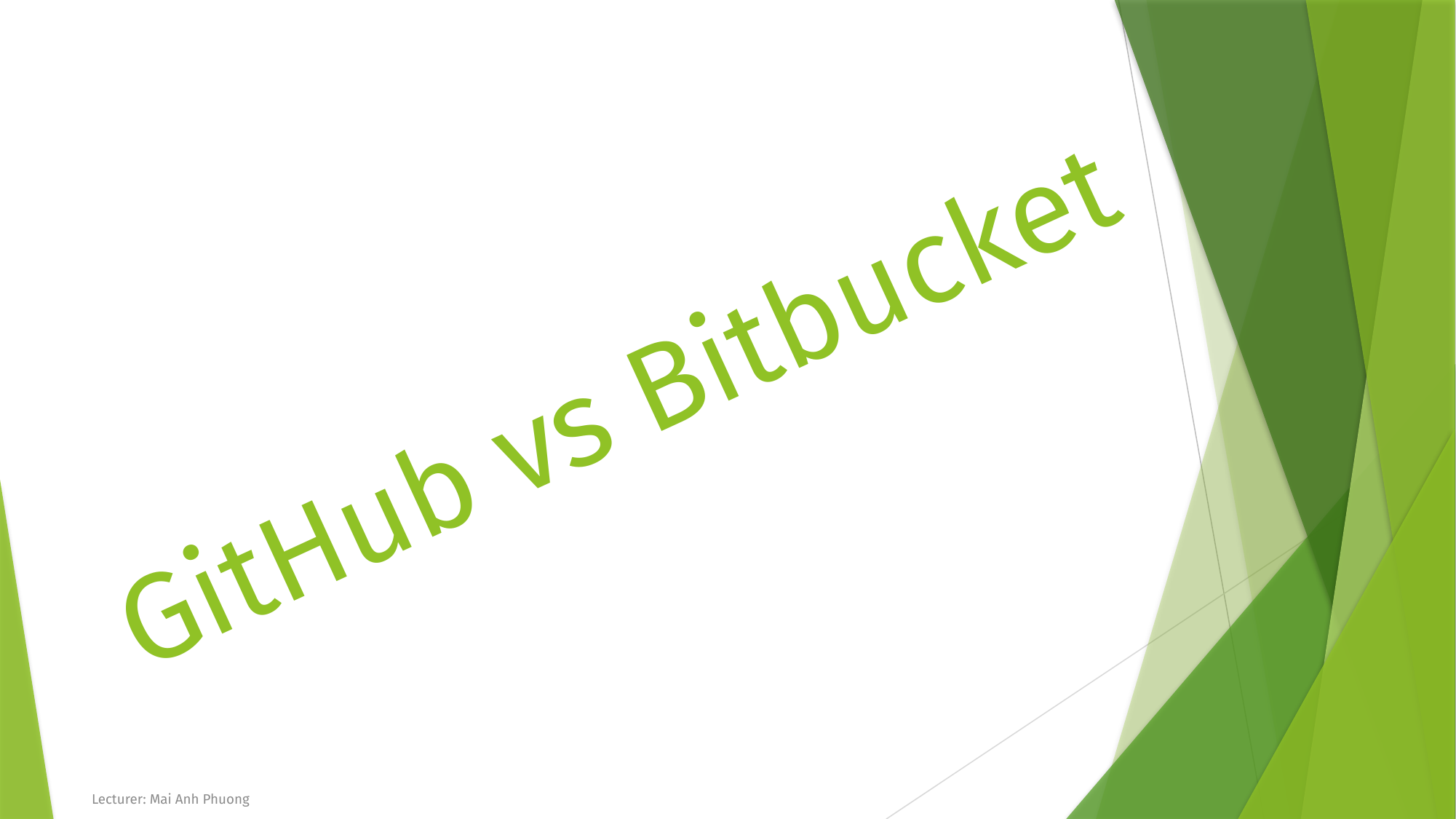

GitHub vs Bitbucket
Lecturer: Mai Anh Phuong